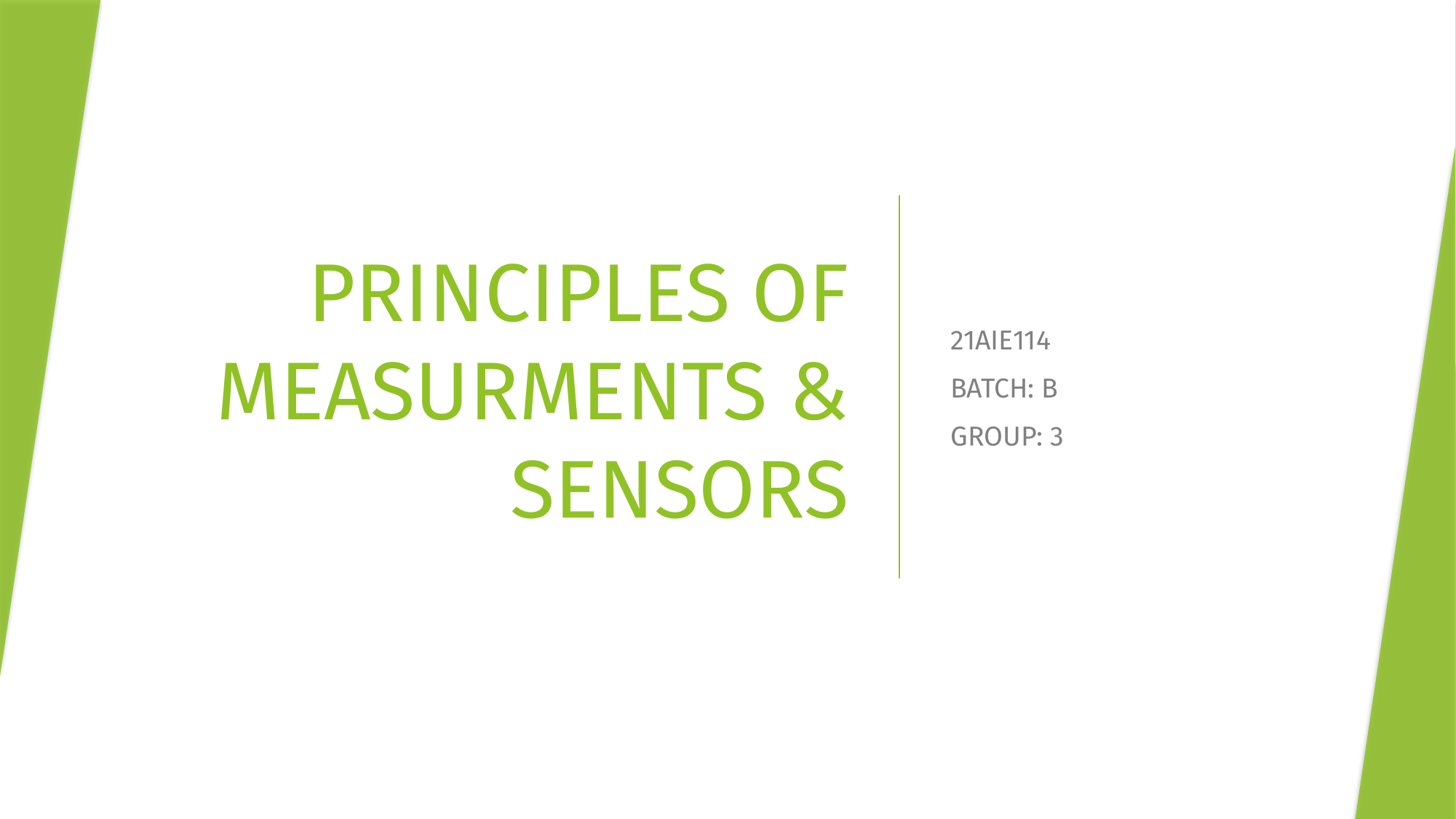

# PRINCIPLES OF MEASURMENTS & SENSORS
21AIE114
BATCH: B
GROUP: 3